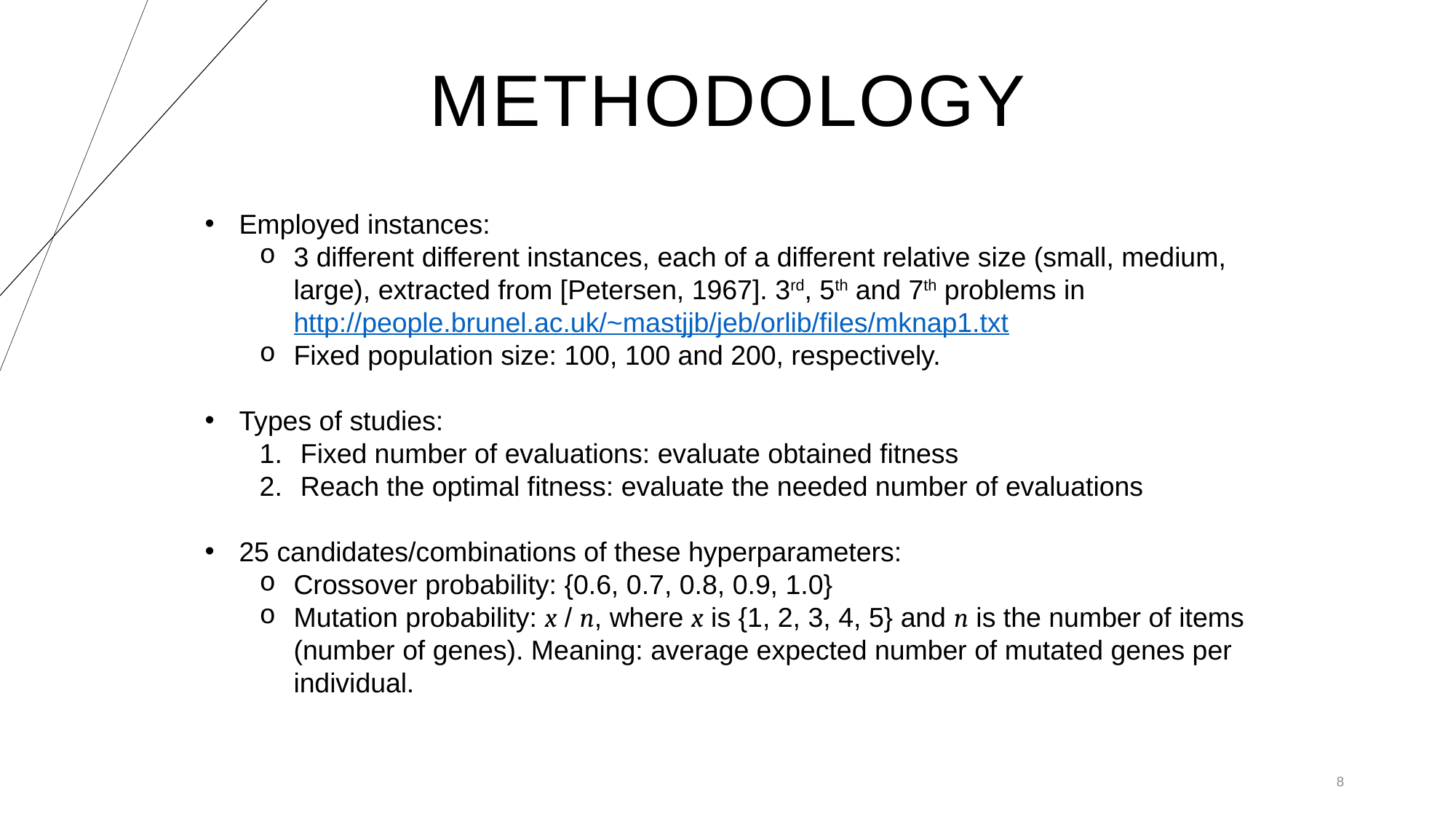

# methodology
Employed instances:
3 different different instances, each of a different relative size (small, medium, large), extracted from [Petersen, 1967]. 3rd, 5th and 7th problems in http://people.brunel.ac.uk/~mastjjb/jeb/orlib/files/mknap1.txt
Fixed population size: 100, 100 and 200, respectively.

Types of studies:
Fixed number of evaluations: evaluate obtained fitness
Reach the optimal fitness: evaluate the needed number of evaluations

25 candidates/combinations of these hyperparameters:
Crossover probability: {0.6, 0.7, 0.8, 0.9, 1.0}
Mutation probability: x / n, where x is {1, 2, 3, 4, 5} and n is the number of items (number of genes). Meaning: average expected number of mutated genes per individual.
8